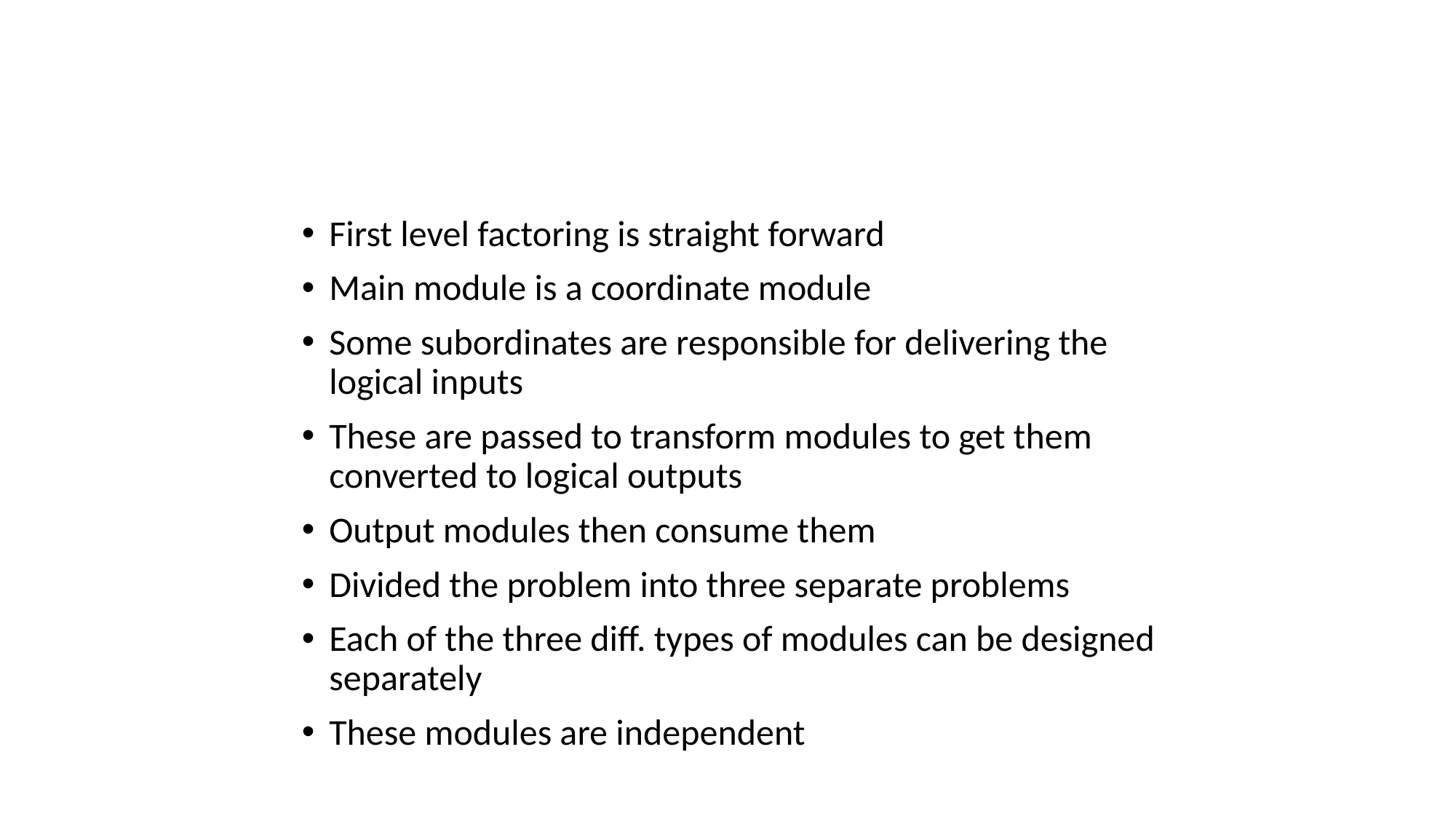

First level factoring is straight forward
Main module is a coordinate module
Some subordinates are responsible for delivering the logical inputs
These are passed to transform modules to get them converted to logical outputs
Output modules then consume them
Divided the problem into three separate problems
Each of the three diff. types of modules can be designed separately
These modules are independent